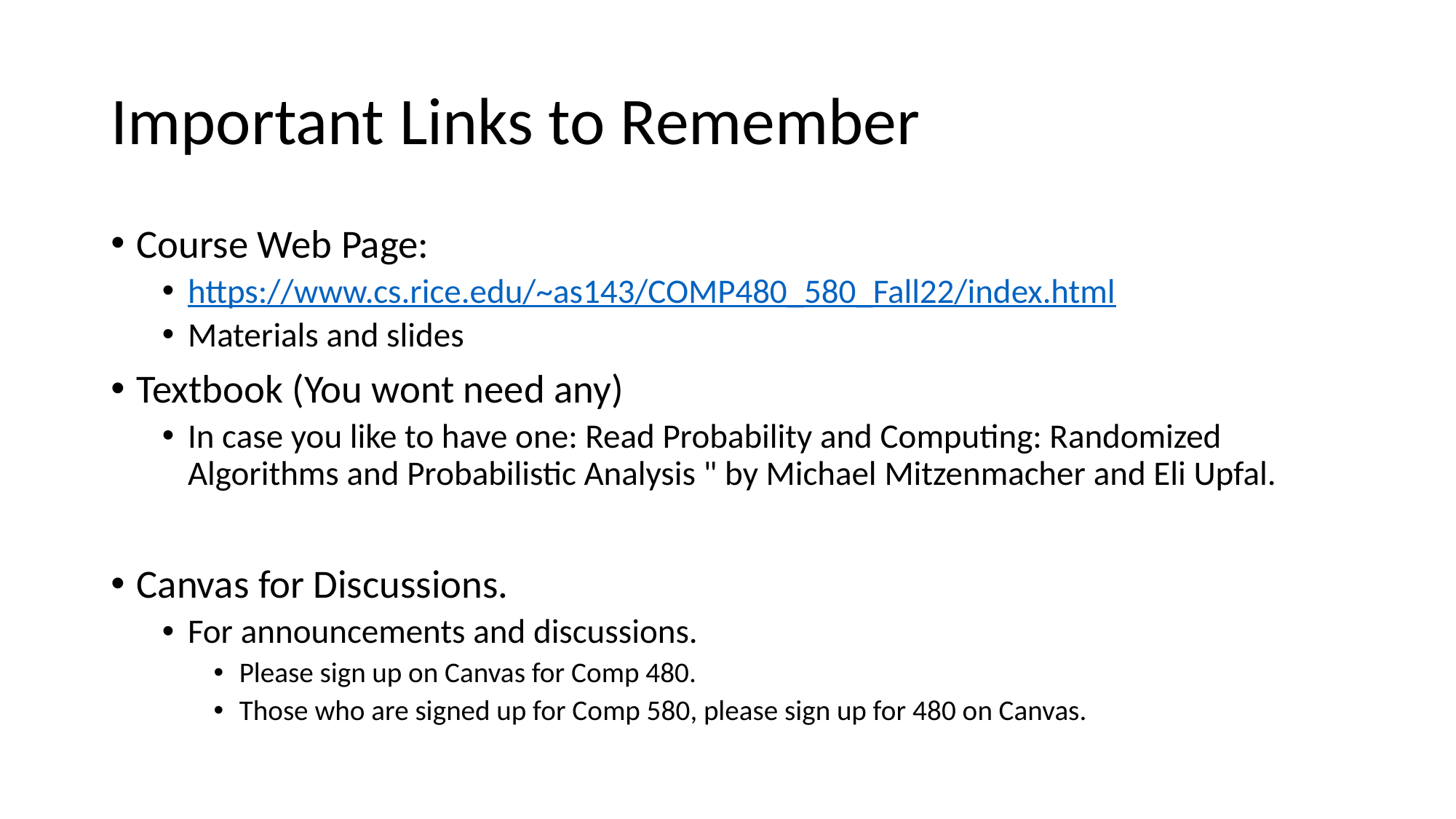

# Important Links to Remember
Course Web Page:
https://www.cs.rice.edu/~as143/COMP480_580_Fall22/index.html
Materials and slides
Textbook (You wont need any)
In case you like to have one: Read Probability and Computing: Randomized Algorithms and Probabilistic Analysis " by Michael Mitzenmacher and Eli Upfal.

Canvas for Discussions.
For announcements and discussions.
Please sign up on Canvas for Comp 480.
Those who are signed up for Comp 580, please sign up for 480 on Canvas.